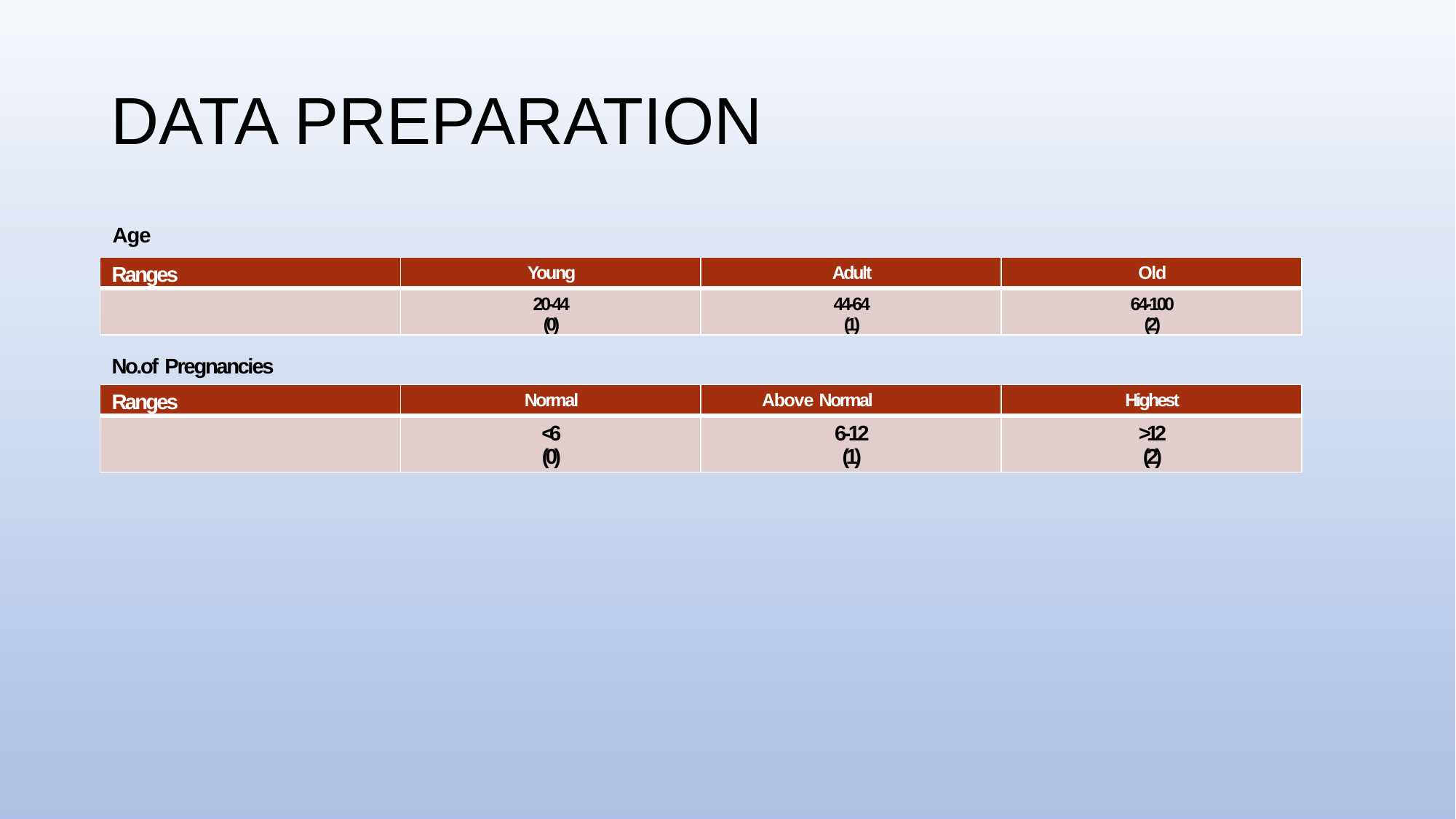

# DATA PREPARATION

Age
| Ranges | Young | Adult | Old |
| --- | --- | --- | --- |
|  | 20-44 (0) | 44-64 (1) | 64-100 (2) |
No.of Pregnancies
| Ranges | Normal | Above Normal | Highest |
| --- | --- | --- | --- |
|  | <6 (0) | 6-12 (1) | >12 (2) |